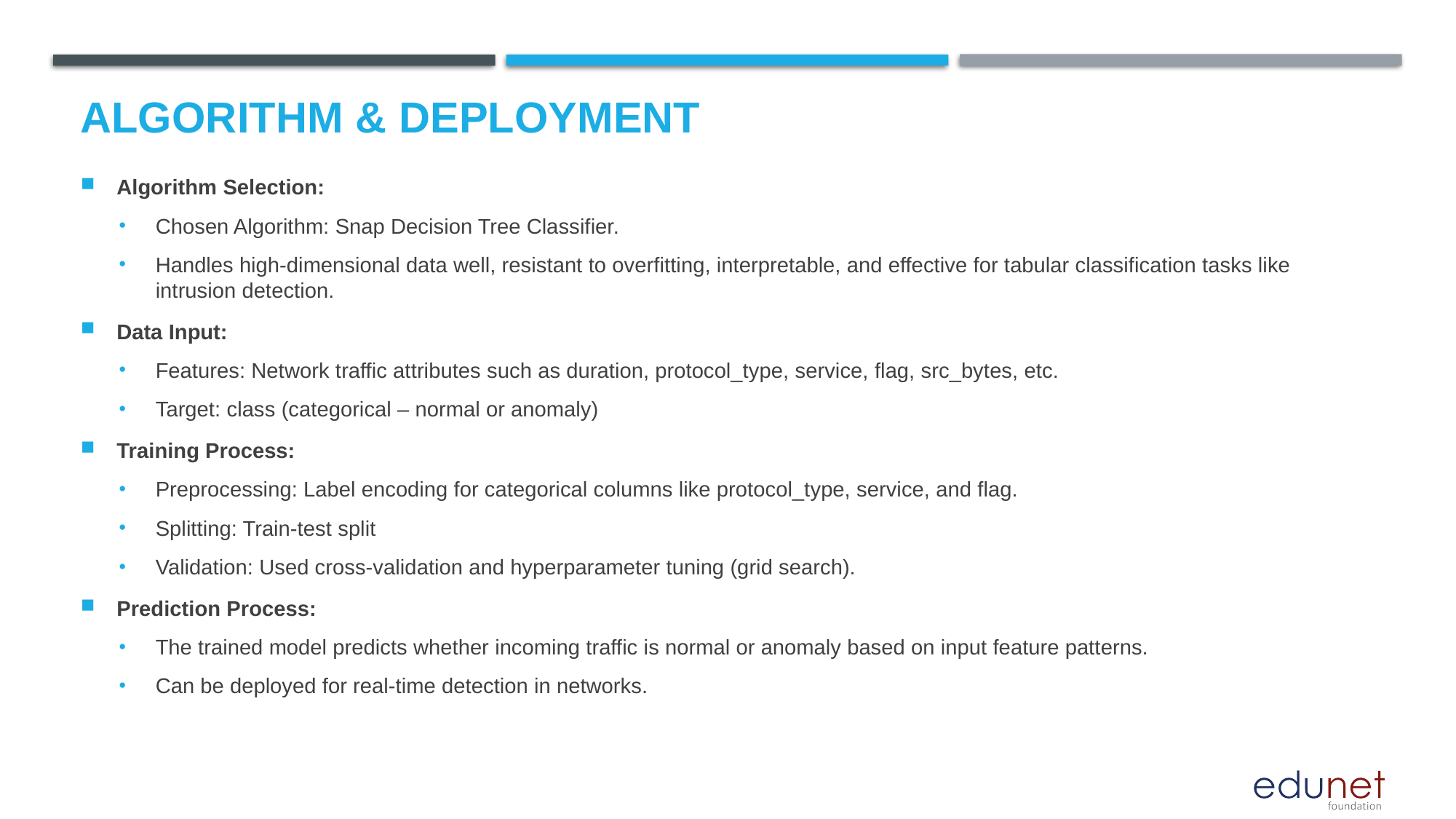

# Algorithm & Deployment
Algorithm Selection:
Chosen Algorithm: Snap Decision Tree Classifier.
Handles high-dimensional data well, resistant to overfitting, interpretable, and effective for tabular classification tasks like intrusion detection.
Data Input:
Features: Network traffic attributes such as duration, protocol_type, service, flag, src_bytes, etc.
Target: class (categorical – normal or anomaly)
Training Process:
Preprocessing: Label encoding for categorical columns like protocol_type, service, and flag.
Splitting: Train-test split
Validation: Used cross-validation and hyperparameter tuning (grid search).
Prediction Process:
The trained model predicts whether incoming traffic is normal or anomaly based on input feature patterns.
Can be deployed for real-time detection in networks.